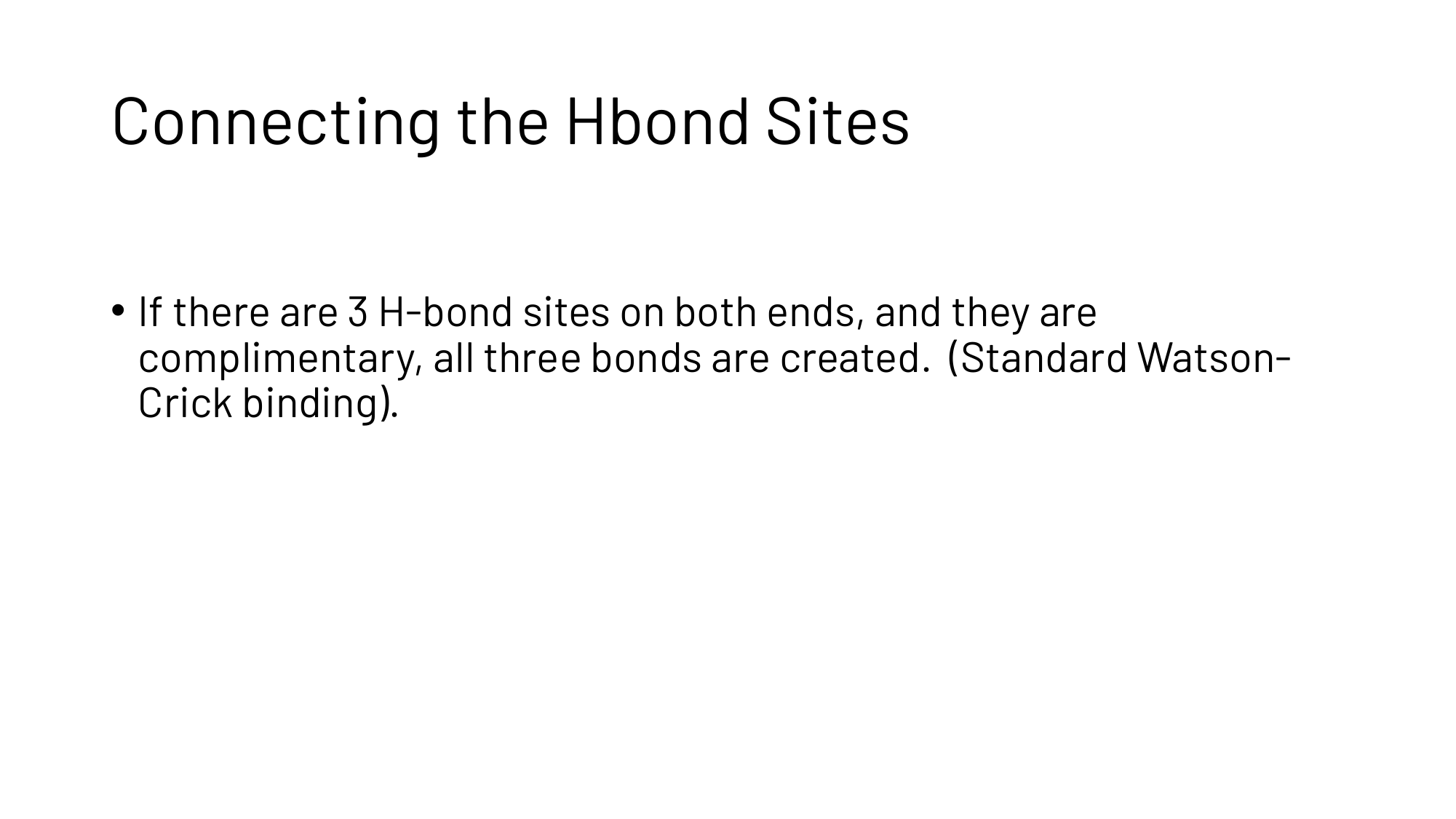

# Connecting the Hbond Sites

If there are 3 H-bond sites on both ends, and they are complimentary, all three bonds are created.  (Standard Watson-Crick binding).